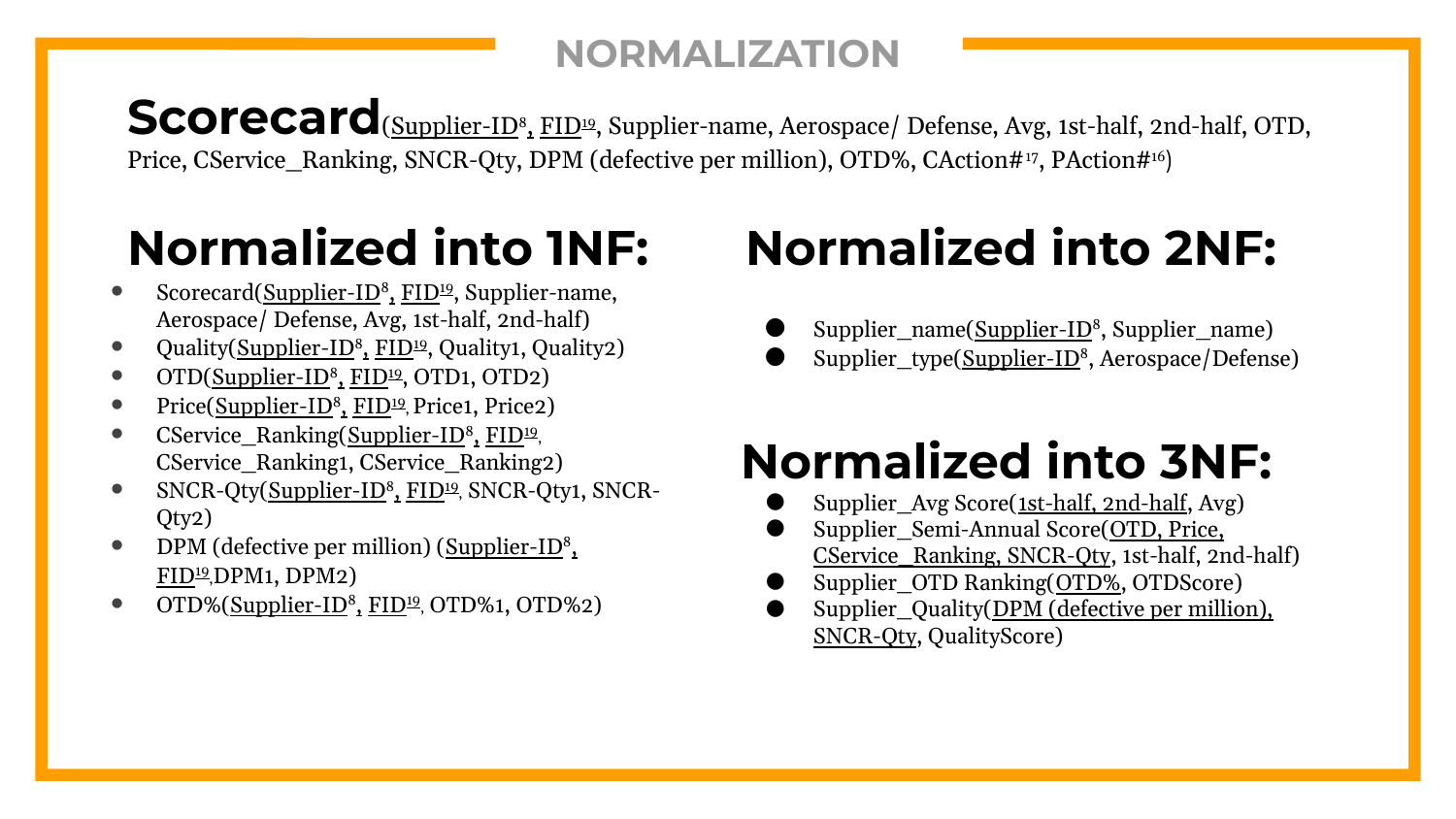

# NORMALIZATION
Scorecard(Supplier-ID8, FID19, Supplier-name, Aerospace/ Defense, Avg, 1st-half, 2nd-half, OTD, Price, CService_Ranking, SNCR-Qty, DPM (defective per million), OTD%, CAction#17, PAction#16)

Normalized into 1NF:       Normalized into 2NF:

Scorecard(Supplier-ID8, FID19, Supplier-name, Aerospace/ Defense, Avg, 1st-half, 2nd-half)
Quality(Supplier-ID8, FID19, Quality1, Quality2)
OTD(Supplier-ID8, FID19, OTD1, OTD2)
Price(Supplier-ID8, FID19, Price1, Price2)
CService_Ranking(Supplier-ID8, FID19, CService_Ranking1, CService_Ranking2)
SNCR-Qty(Supplier-ID8, FID19, SNCR-Qty1, SNCR-Qty2)
DPM (defective per million) (Supplier-ID8, FID19,DPM1, DPM2)
OTD%(Supplier-ID8, FID19, OTD%1, OTD%2)

Supplier_name(Supplier-ID8, Supplier_name)
Supplier_type(Supplier-ID8, Aerospace/Defense)

Normalized into 3NF:
Supplier_Avg Score(1st-half, 2nd-half, Avg)
Supplier_Semi-Annual Score(OTD, Price, CService_Ranking, SNCR-Qty, 1st-half, 2nd-half)
Supplier_OTD Ranking(OTD%, OTDScore)
Supplier_Quality(DPM (defective per million), SNCR-Qty, QualityScore)